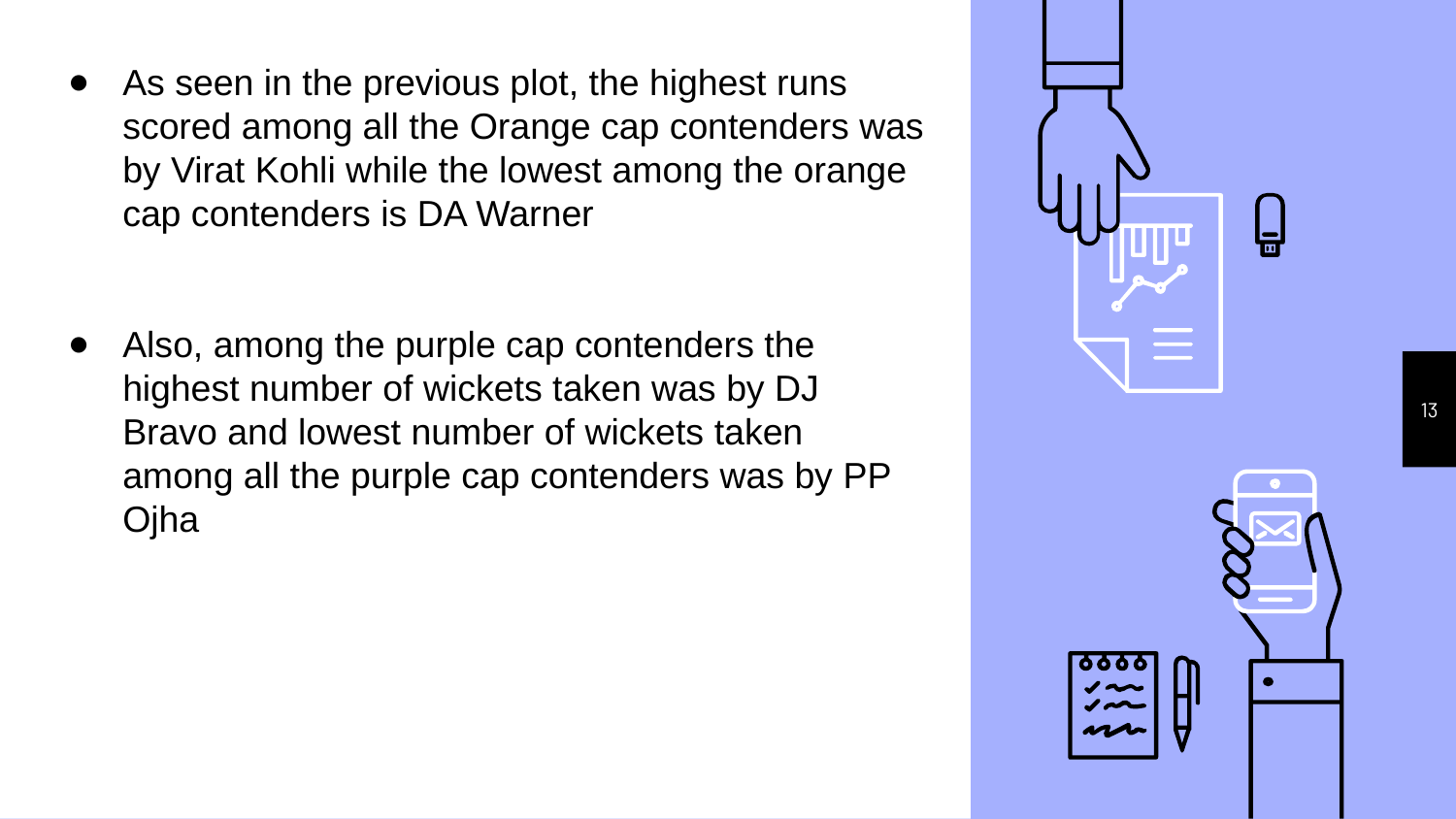

As seen in the previous plot, the highest runs scored among all the Orange cap contenders was by Virat Kohli while the lowest among the orange cap contenders is DA Warner

Also, among the purple cap contenders the highest number of wickets taken was by DJ Bravo and lowest number of wickets taken  among all the purple cap contenders was by PP Ojha

13